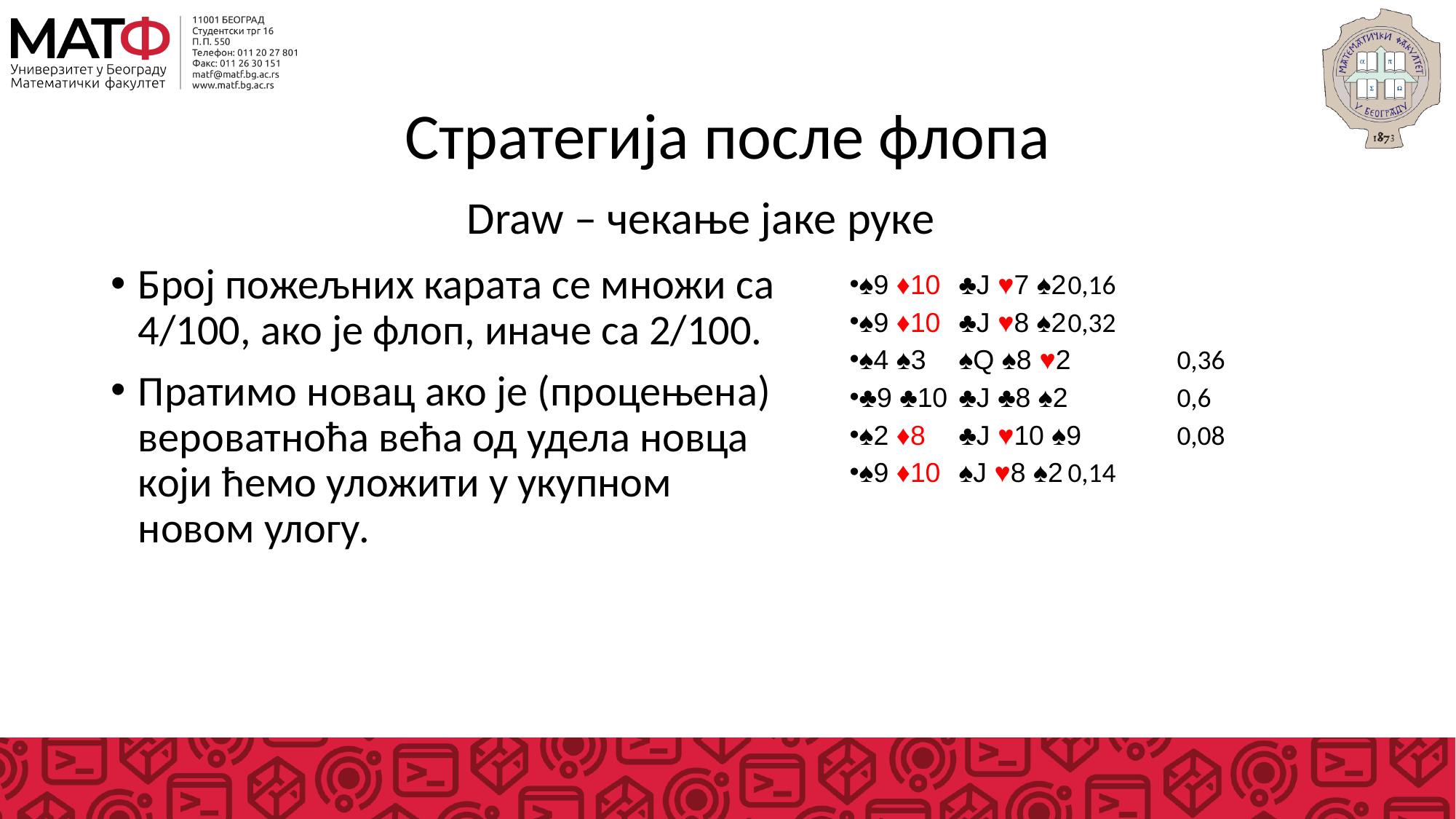

# Стратегија после флопа
Draw – чекање јаке руке
Број пожељних карата се множи са 4/100, ако је флоп, иначе са 2/100.
Пратимо новац ако је (процењена) вероватноћа већа од удела новца који ћемо уложити у укупном новом улогу.
♠9 ♦10	♣J ♥7 ♠2	0,16
♠9 ♦10	♣J ♥8 ♠2	0,32
♠4 ♠3	♠Q ♠8 ♥2	0,36
♣9 ♣10	♣J ♣8 ♠2	0,6
♠2 ♦8	♣J ♥10 ♠9	0,08
♠9 ♦10	♠J ♥8 ♠2	0,14